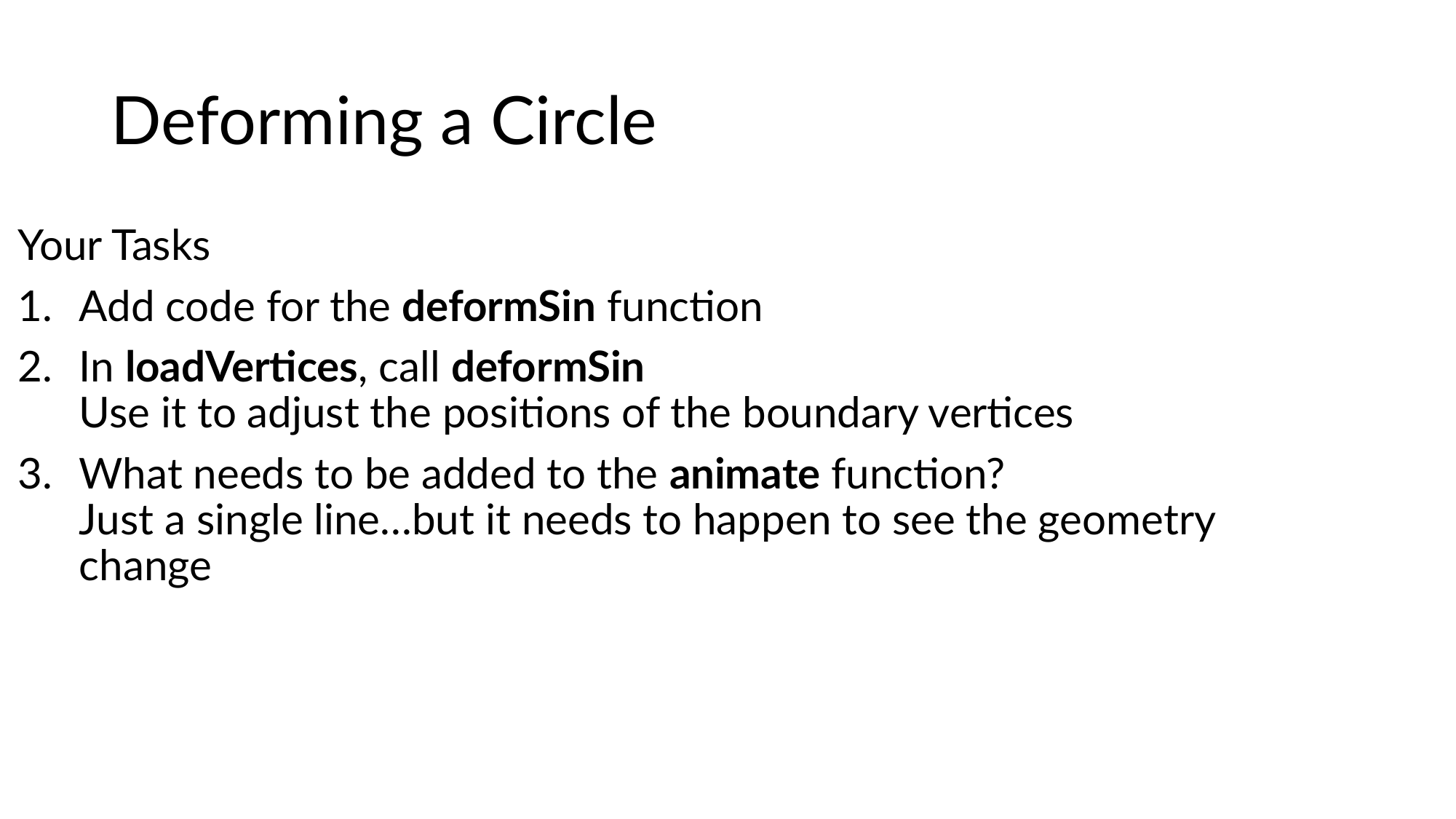

# Deforming a Circle
Your Tasks
Add code for the deformSin function
In loadVertices, call deformSin
Use it to adjust the positions of the boundary vertices
What needs to be added to the animate function?
Just a single line…but it needs to happen to see the geometry change